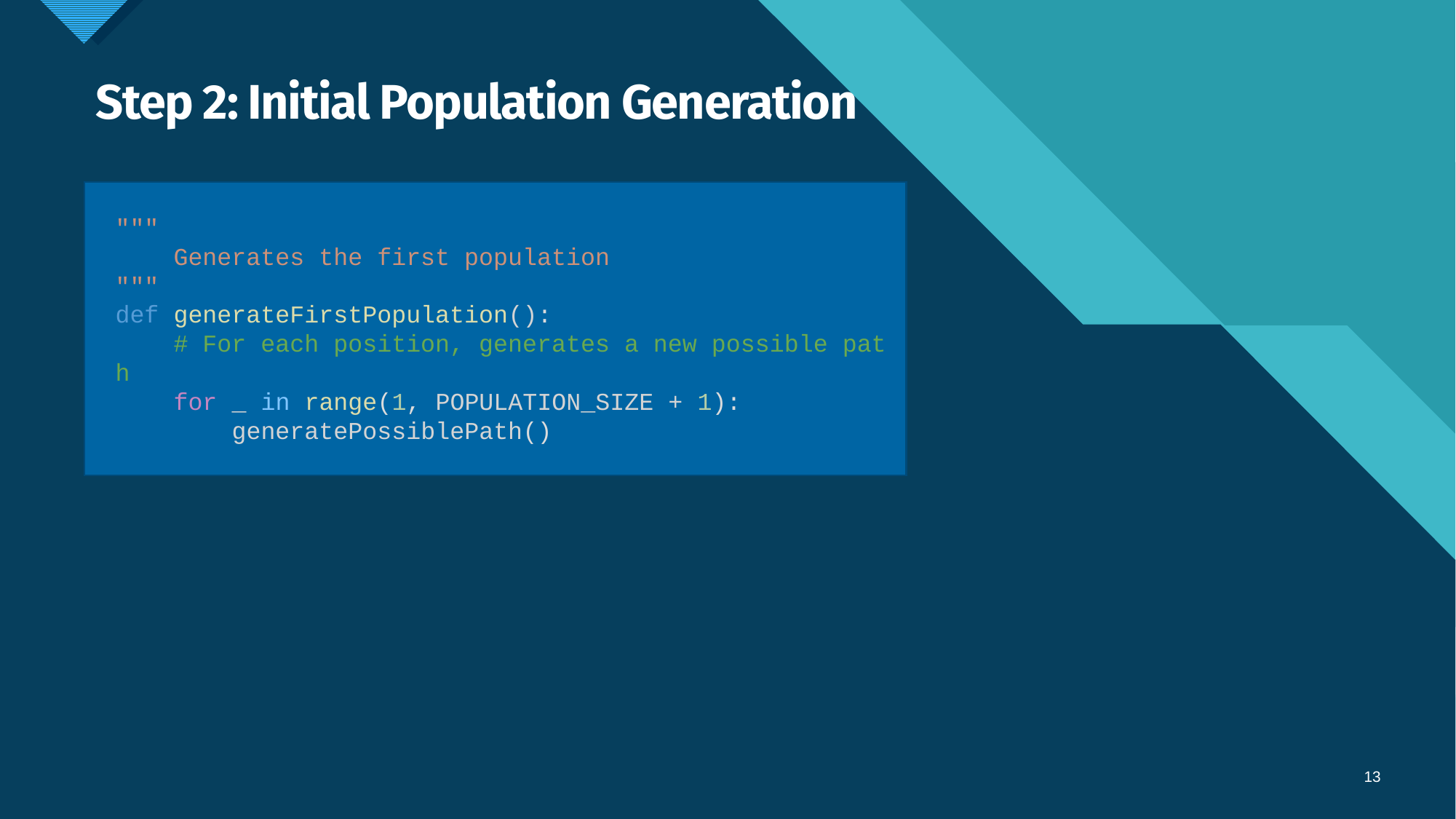

# Step 2: Initial Population Generation

"""
    Generates the first population
"""
def generateFirstPopulation():
    # For each position, generates a new possible path
    for _ in range(1, POPULATION_SIZE + 1):
        generatePossiblePath()
13